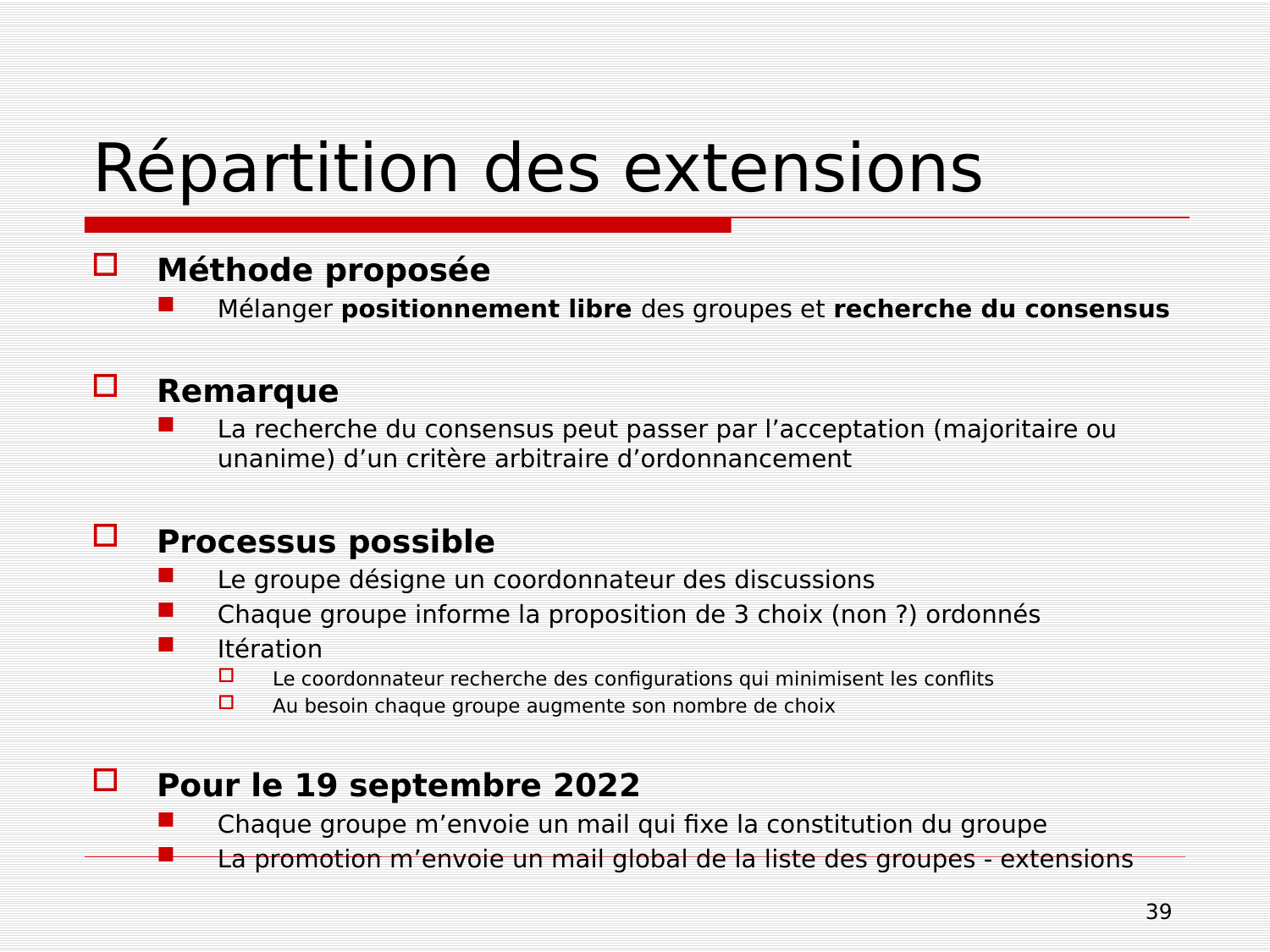

# Répartition des extensions
Méthode proposée
Mélanger positionnement libre des groupes et recherche du consensus

Remarque
La recherche du consensus peut passer par l’acceptation (majoritaire ou unanime) d’un critère arbitraire d’ordonnancement

Processus possible
Le groupe désigne un coordonnateur des discussions
Chaque groupe informe la proposition de 3 choix (non ?) ordonnés
Itération
Le coordonnateur recherche des configurations qui minimisent les conflits
Au besoin chaque groupe augmente son nombre de choix

Pour le 19 septembre 2022
Chaque groupe m’envoie un mail qui fixe la constitution du groupe
La promotion m’envoie un mail global de la liste des groupes - extensions

39